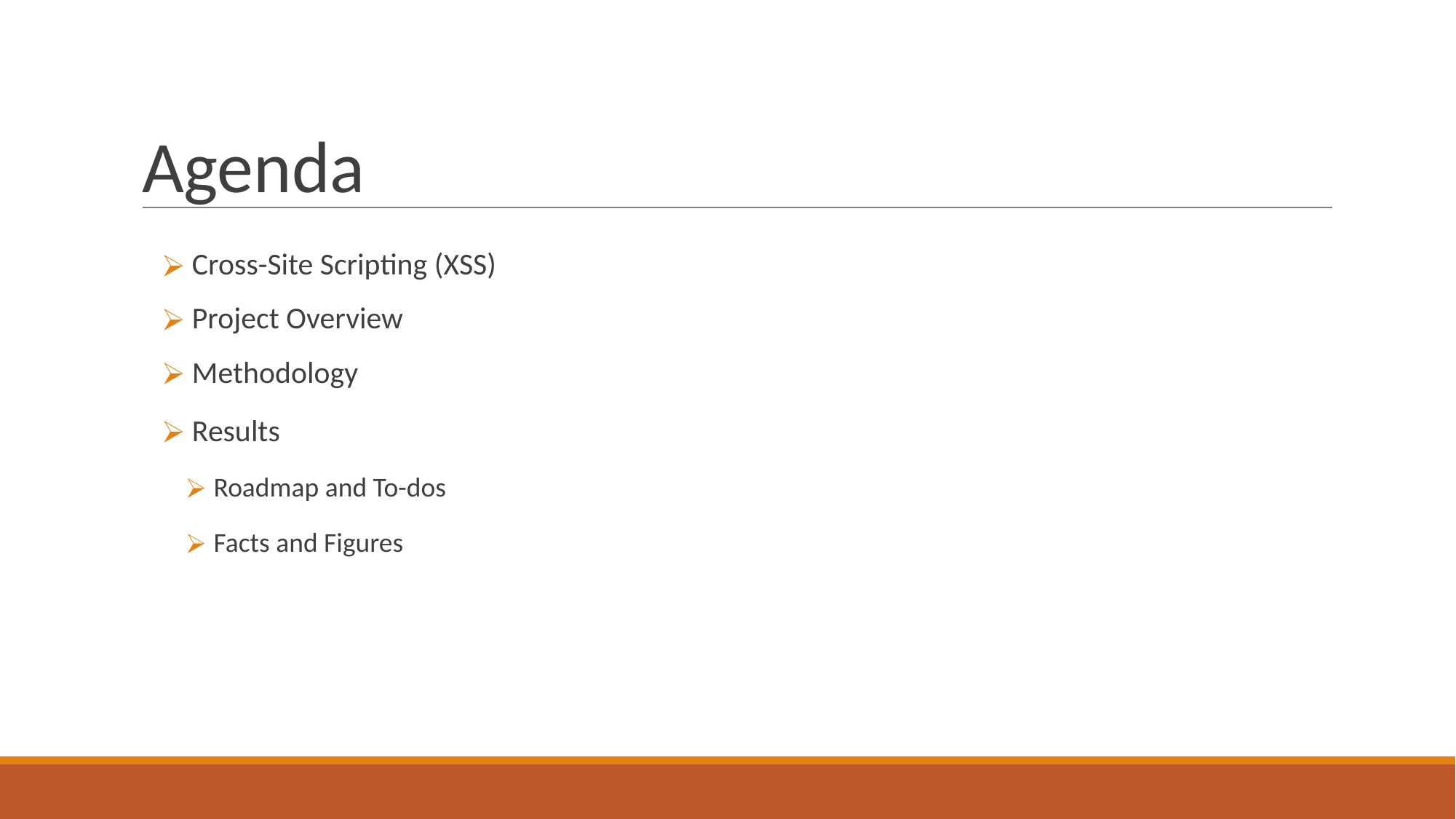

# Agenda

 Cross-Site Scripting (XSS)
 Project Overview
 Methodology
 Results
 Roadmap and To-dos
 Facts and Figures